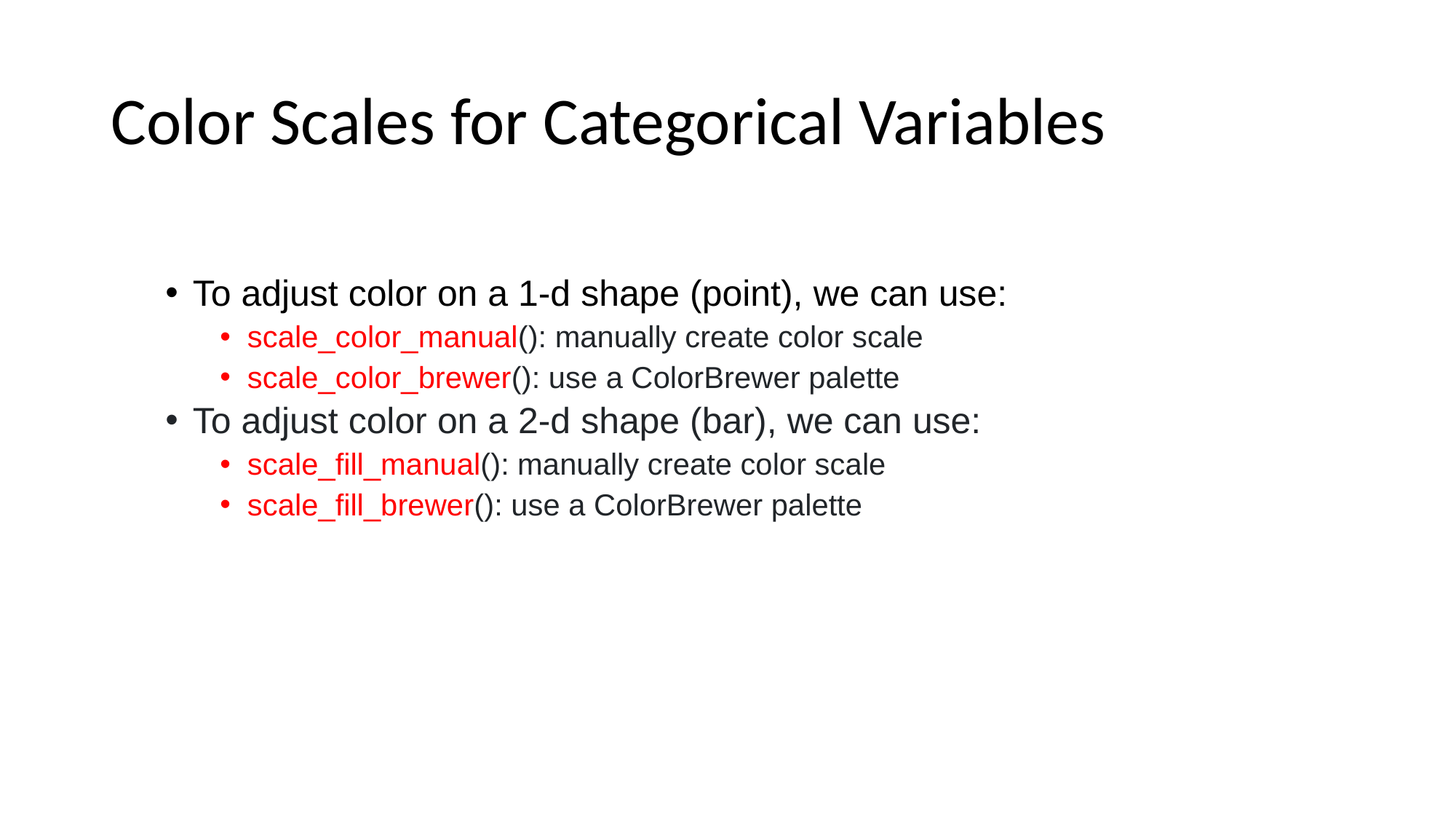

# Color Scales for Categorical Variables

To adjust color on a 1-d shape (point), we can use:
scale_color_manual(): manually create color scale
scale_color_brewer(): use a ColorBrewer palette
To adjust color on a 2-d shape (bar), we can use:
scale_fill_manual(): manually create color scale
scale_fill_brewer(): use a ColorBrewer palette